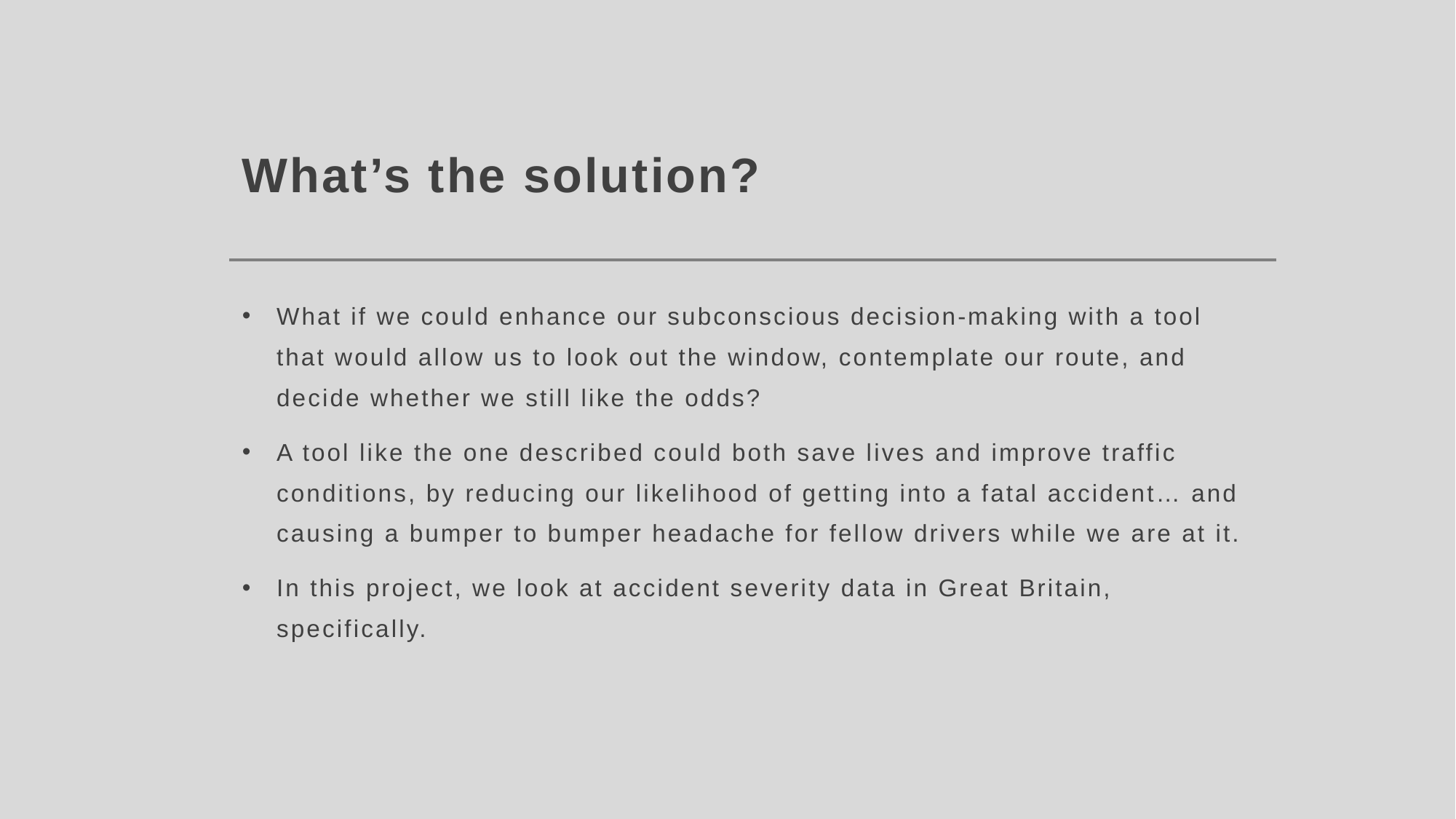

# What’s the solution?
What if we could enhance our subconscious decision-making with a tool that would allow us to look out the window, contemplate our route, and decide whether we still like the odds?
A tool like the one described could both save lives and improve traffic conditions, by reducing our likelihood of getting into a fatal accident… and causing a bumper to bumper headache for fellow drivers while we are at it.
In this project, we look at accident severity data in Great Britain, specifically.